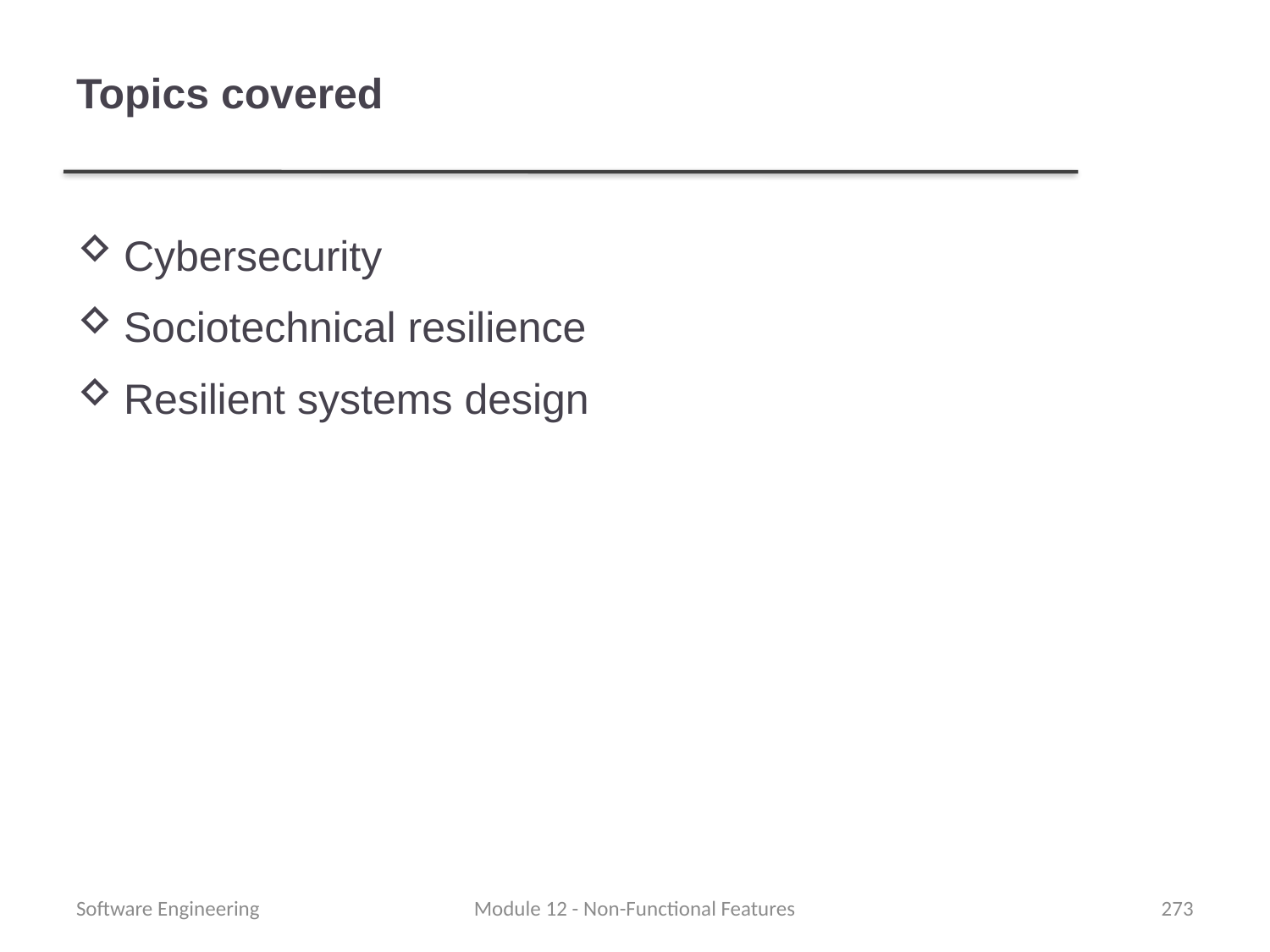

# Topics covered
Cybersecurity
Sociotechnical resilience
Resilient systems design
Software Engineering
Module 12 - Non-Functional Features
273